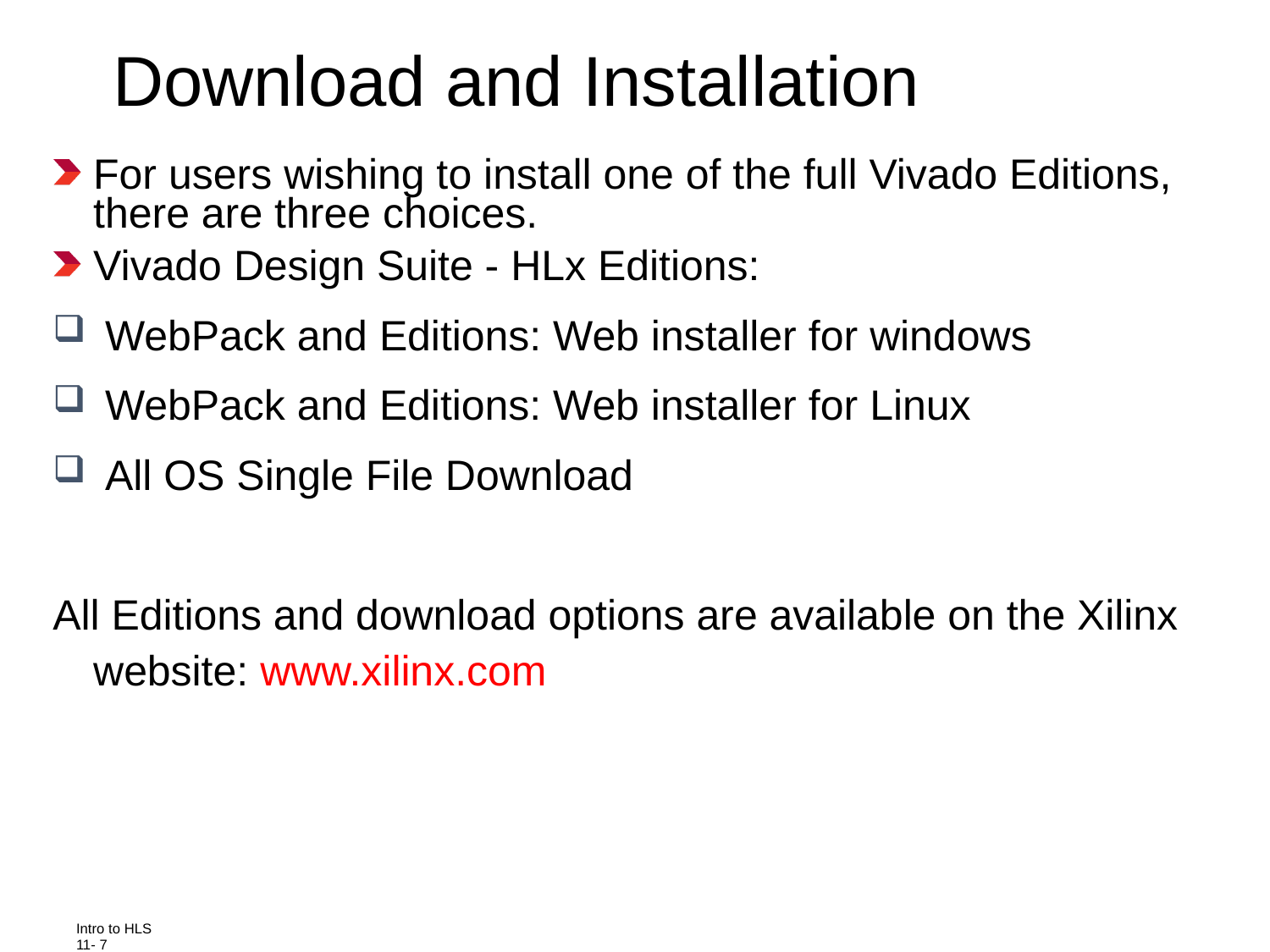

# Download and Installation
For users wishing to install one of the full Vivado Editions, there are three choices.
Vivado Design Suite - HLx Editions:
 WebPack and Editions: Web installer for windows
 WebPack and Editions: Web installer for Linux
 All OS Single File Download

All Editions and download options are available on the Xilinx website: www.xilinx.com
Intro to HLS 11- 7